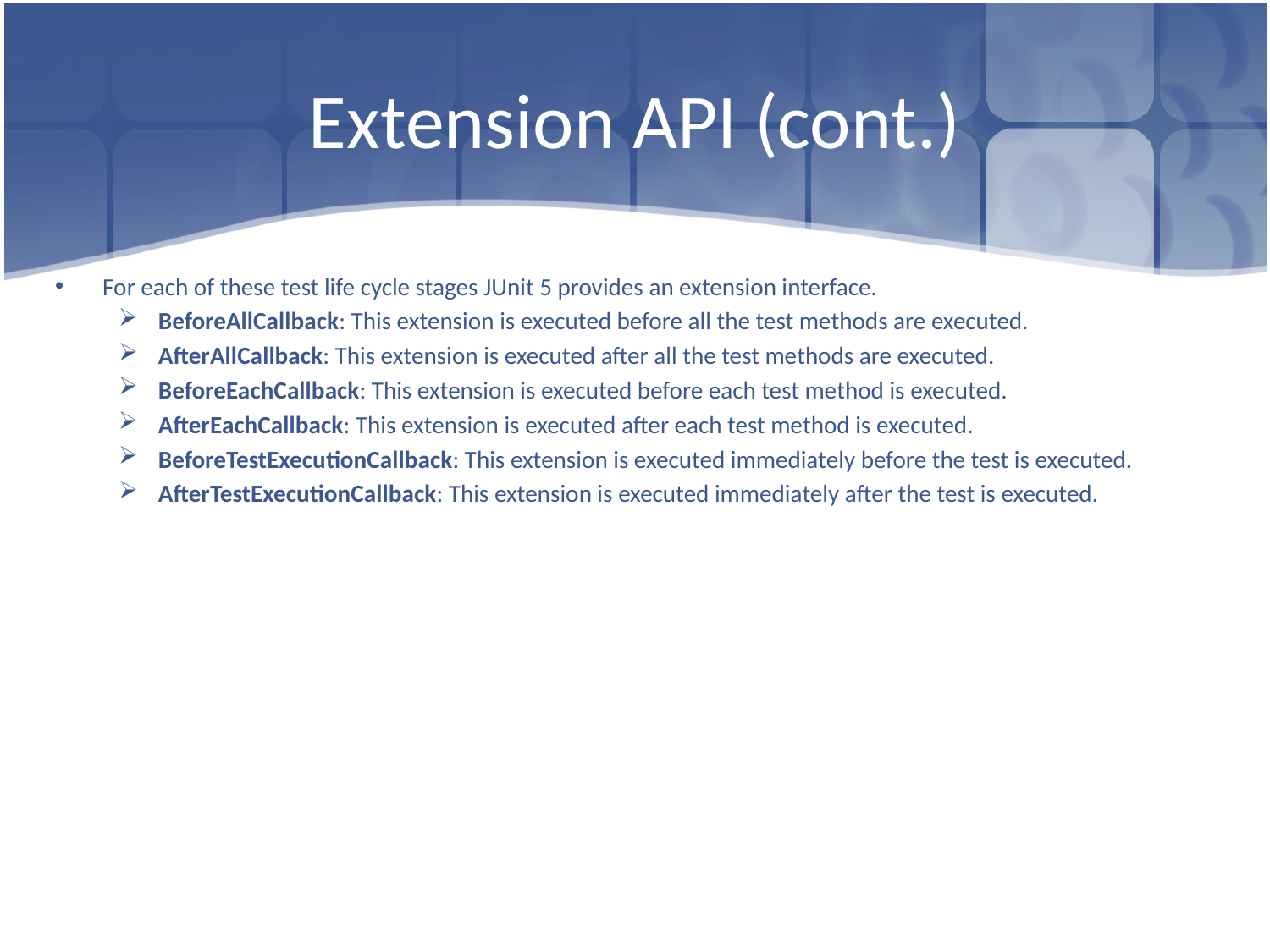

# Extension API (cont.)
For each of these test life cycle stages JUnit 5 provides an extension interface.
BeforeAllCallback: This extension is executed before all the test methods are executed.
AfterAllCallback: This extension is executed after all the test methods are executed.
BeforeEachCallback: This extension is executed before each test method is executed.
AfterEachCallback: This extension is executed after each test method is executed.
BeforeTestExecutionCallback: This extension is executed immediately before the test is executed.
AfterTestExecutionCallback: This extension is executed immediately after the test is executed.